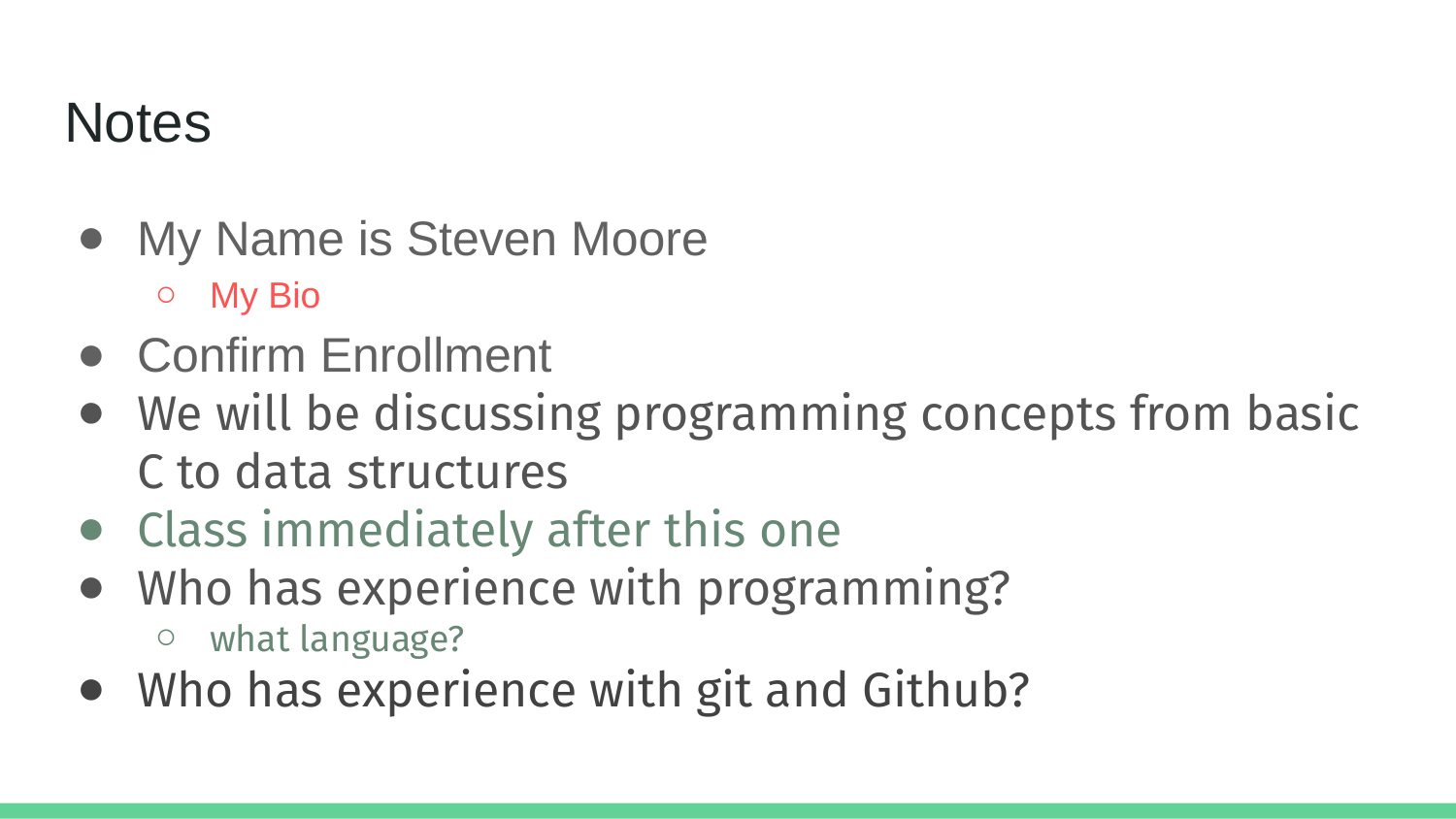

# Notes
My Name is Steven Moore
My Bio
Confirm Enrollment
We will be discussing programming concepts from basic C to data structures
Class immediately after this one
Who has experience with programming?
what language?
Who has experience with git and Github?